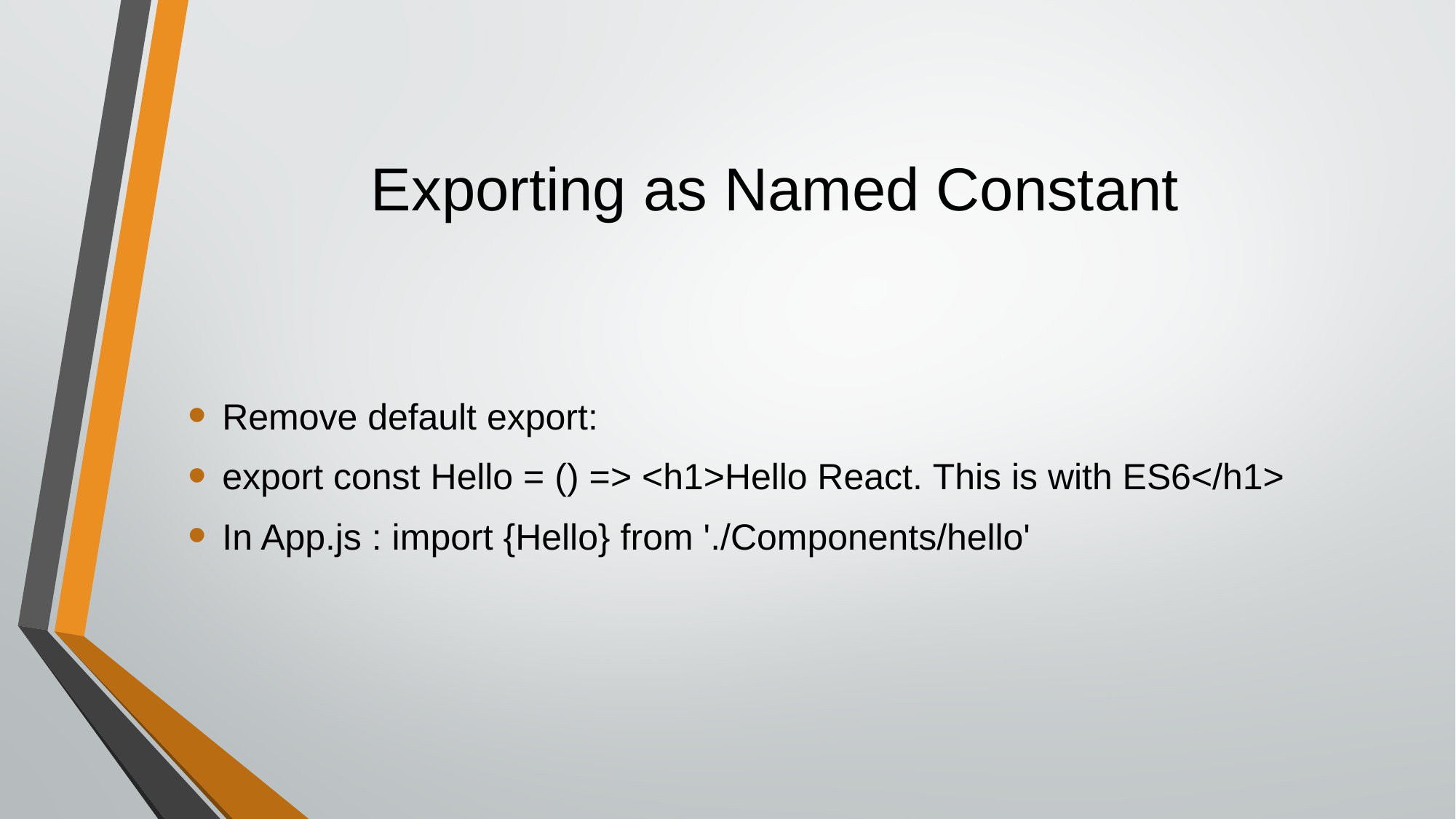

# Exporting as Named Constant
Remove default export:
export const Hello = () => <h1>Hello React. This is with ES6</h1>
In App.js : import {Hello} from './Components/hello'